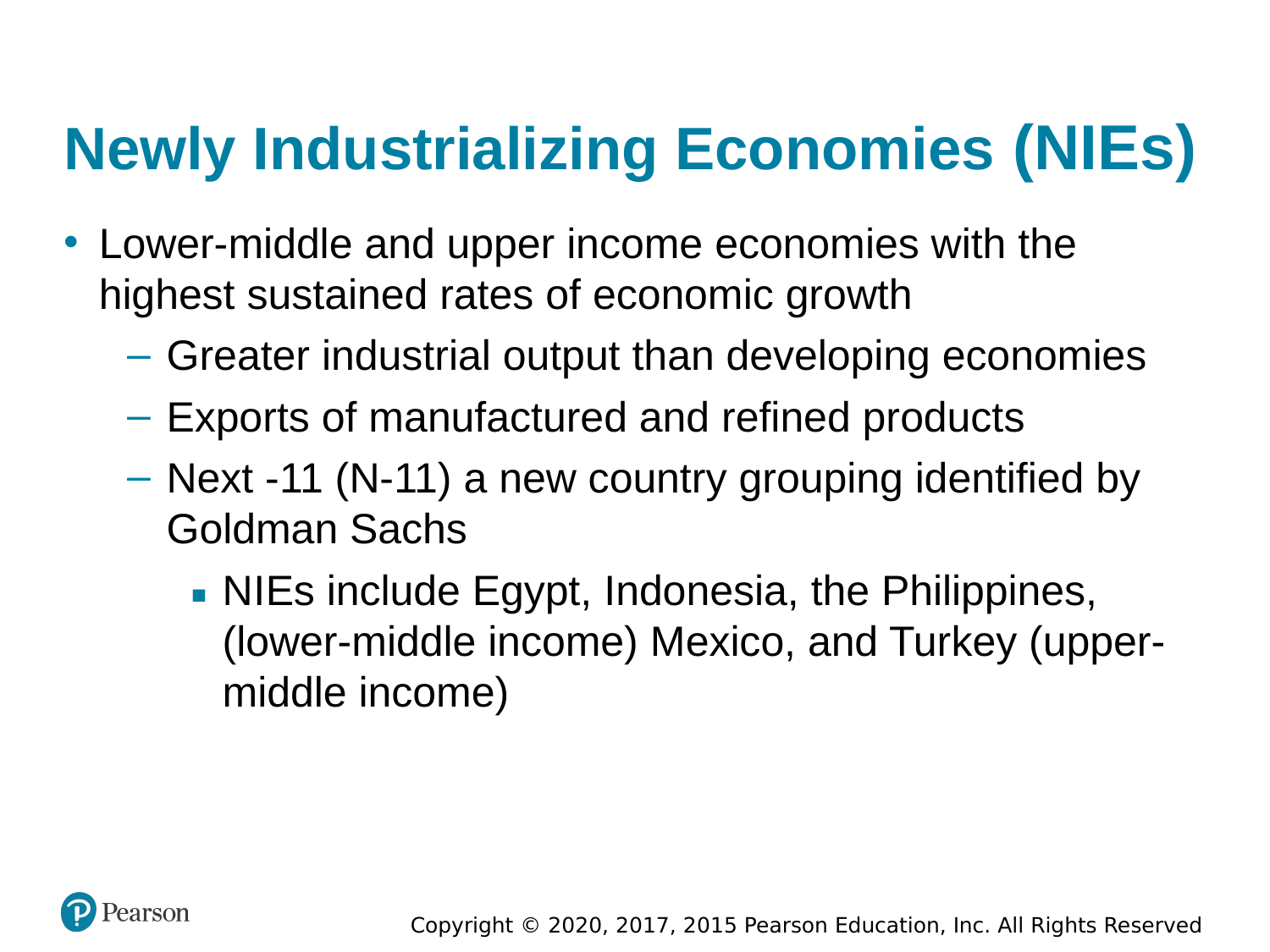

# Newly Industrializing Economies (N I Es)
Lower-middle and upper income economies with the highest sustained rates of economic growth
Greater industrial output than developing economies
Exports of manufactured and refined products
Next -11 (N-11) a new country grouping identified by Goldman Sachs
N I Es include Egypt, Indonesia, the Philippines, (lower-middle income) Mexico, and Turkey (upper-middle income)